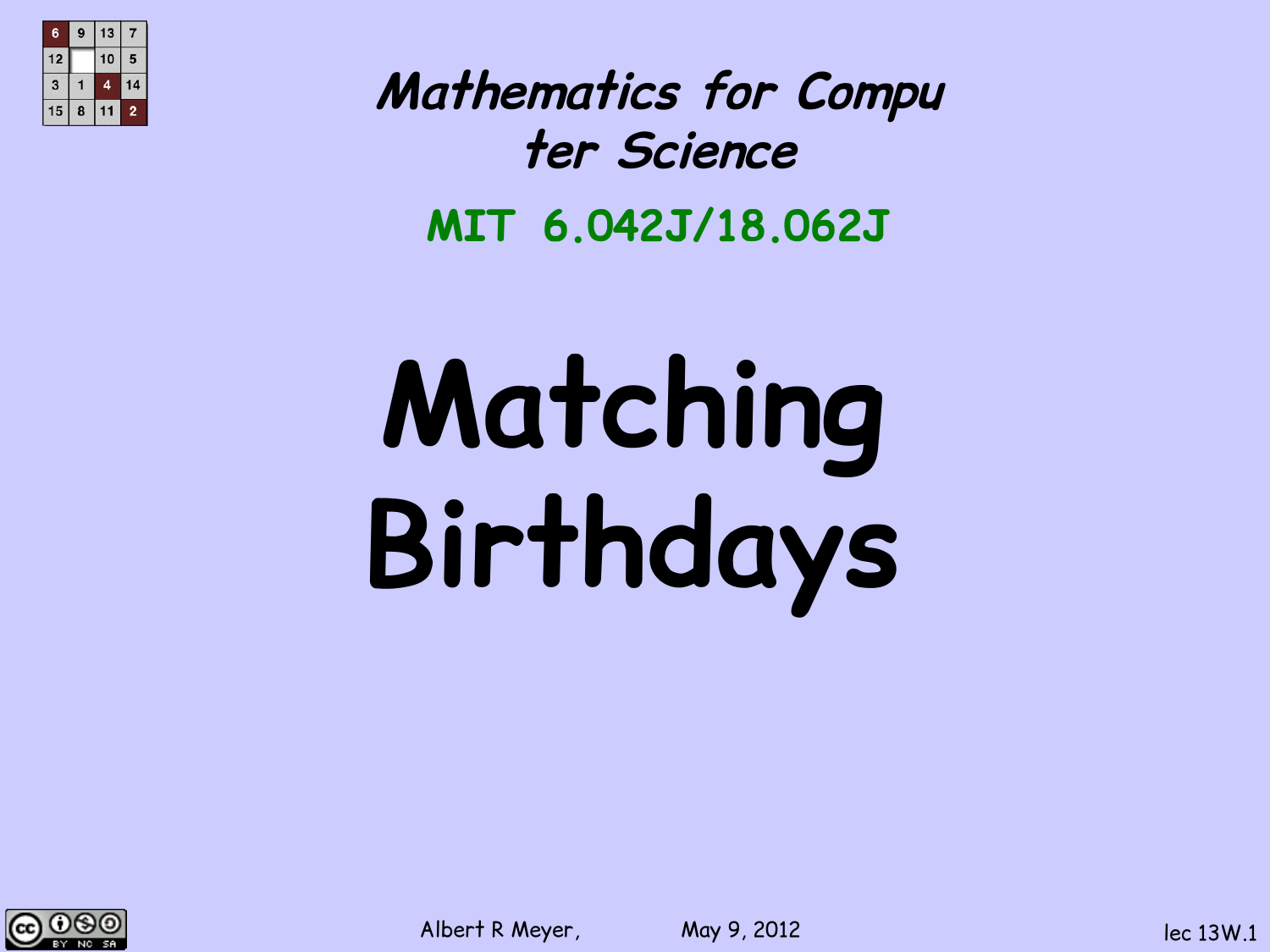

Mathematics for Compu
ter Science
MIT 6.042J/18.062J
Matching Birthdays